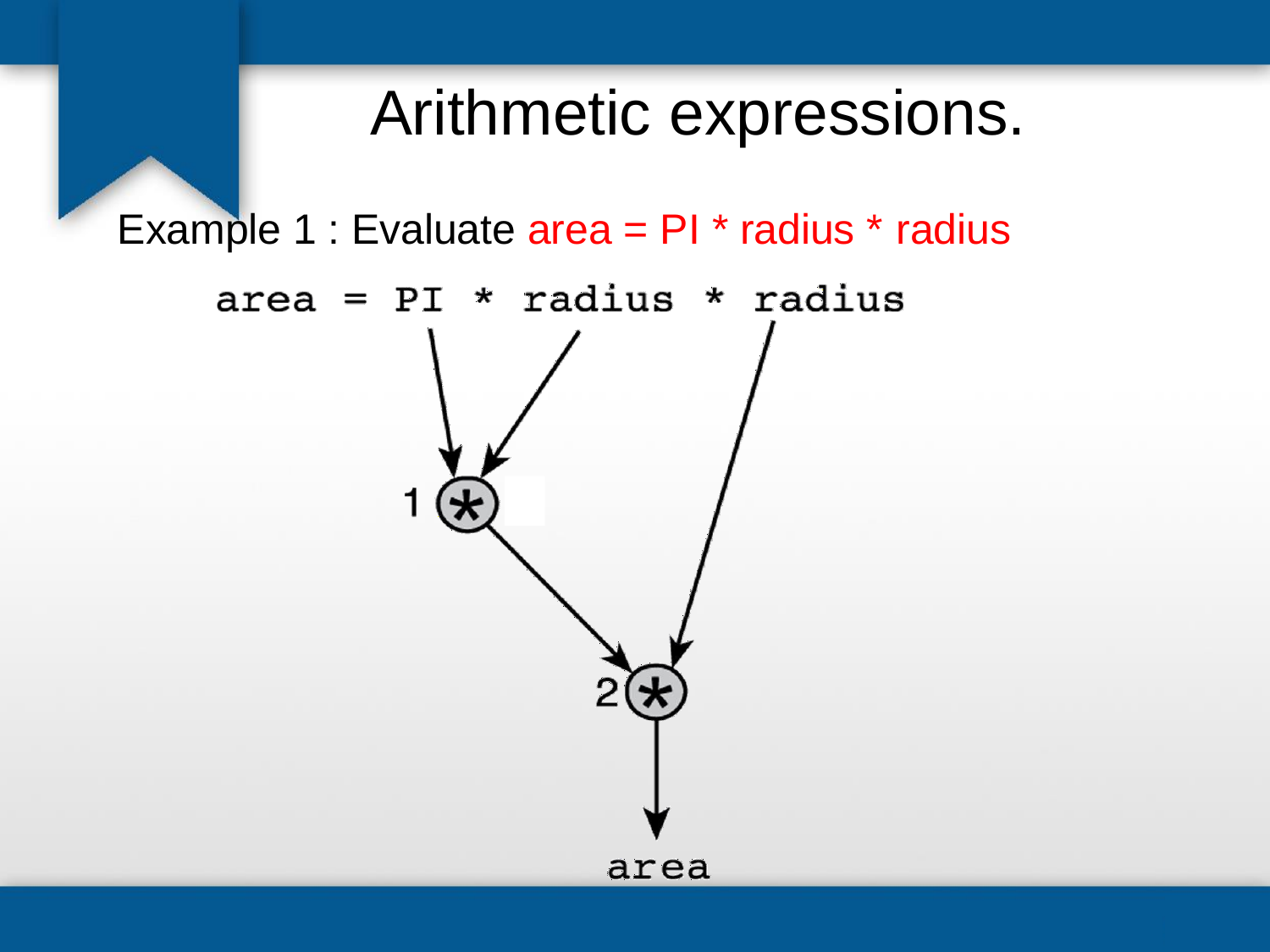

# Arithmetic expressions.
Example 1 : Evaluate area = PI * radius * radius